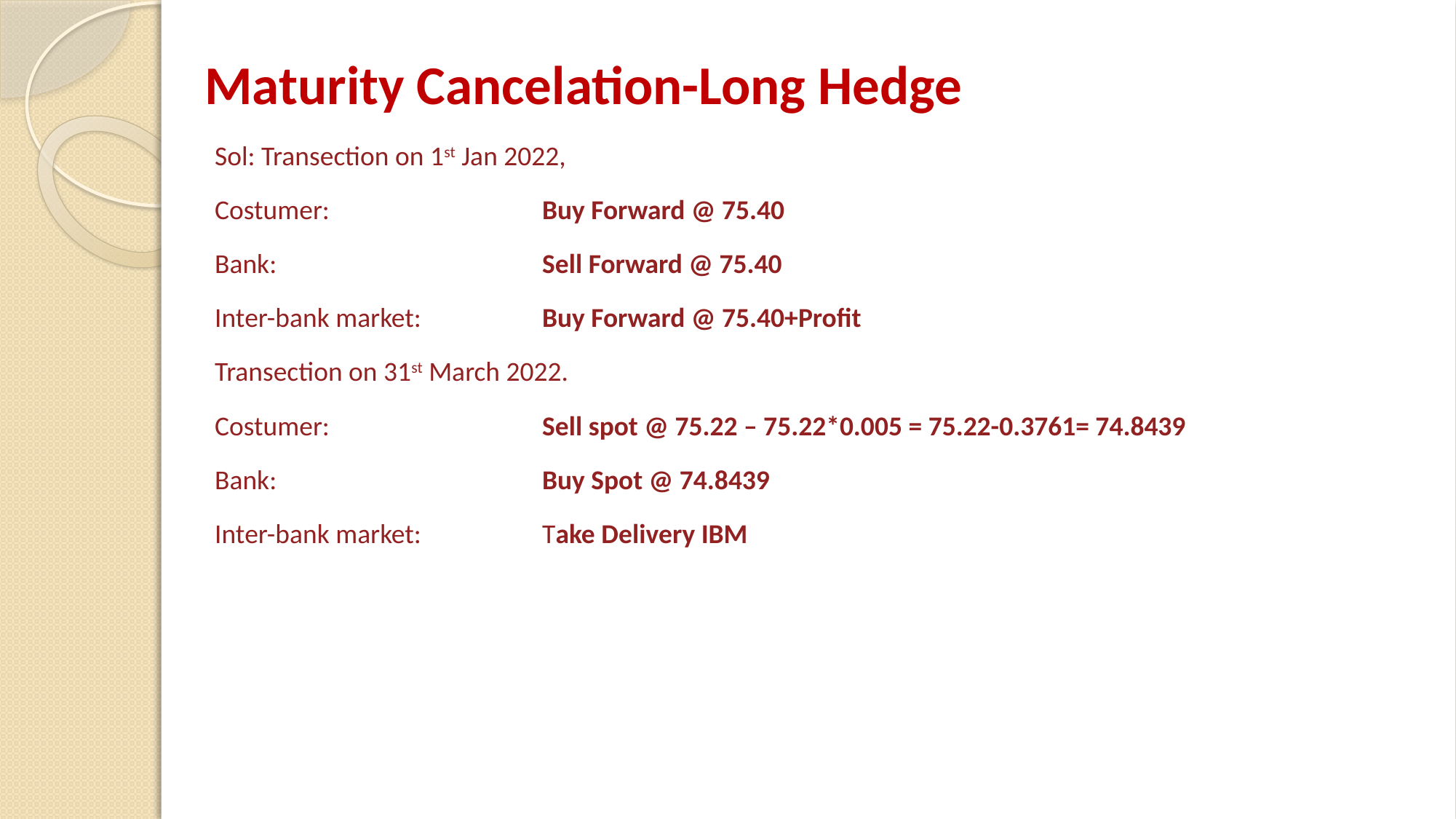

# Maturity Cancelation-Long Hedge
Sol: Transection on 1st Jan 2022,
Costumer: 		Buy Forward @ 75.40
Bank:			Sell Forward @ 75.40
Inter-bank market:		Buy Forward @ 75.40+Profit
Transection on 31st March 2022.
Costumer: 		Sell spot @ 75.22 – 75.22*0.005 = 75.22-0.3761= 74.8439
Bank:			Buy Spot @ 74.8439
Inter-bank market:		Take Delivery IBM